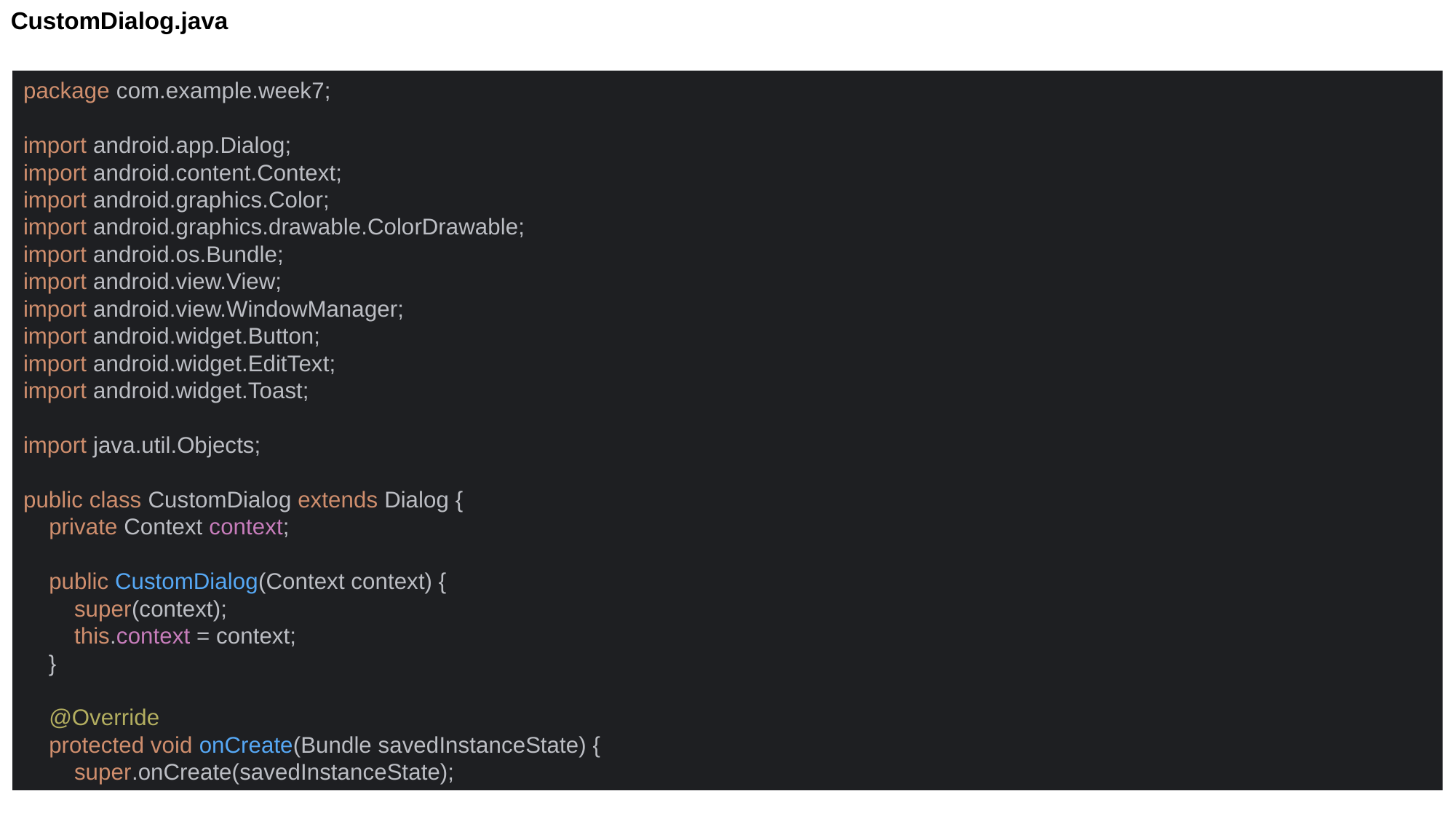

CustomDialog.java
package com.example.week7;
import android.app.Dialog;
import android.content.Context;
import android.graphics.Color;
import android.graphics.drawable.ColorDrawable;
import android.os.Bundle;
import android.view.View;
import android.view.WindowManager;
import android.widget.Button;
import android.widget.EditText;
import android.widget.Toast;
import java.util.Objects;
public class CustomDialog extends Dialog {
    private Context context;
    public CustomDialog(Context context) {
        super(context);
        this.context = context;
    }
    @Override
    protected void onCreate(Bundle savedInstanceState) {
        super.onCreate(savedInstanceState);